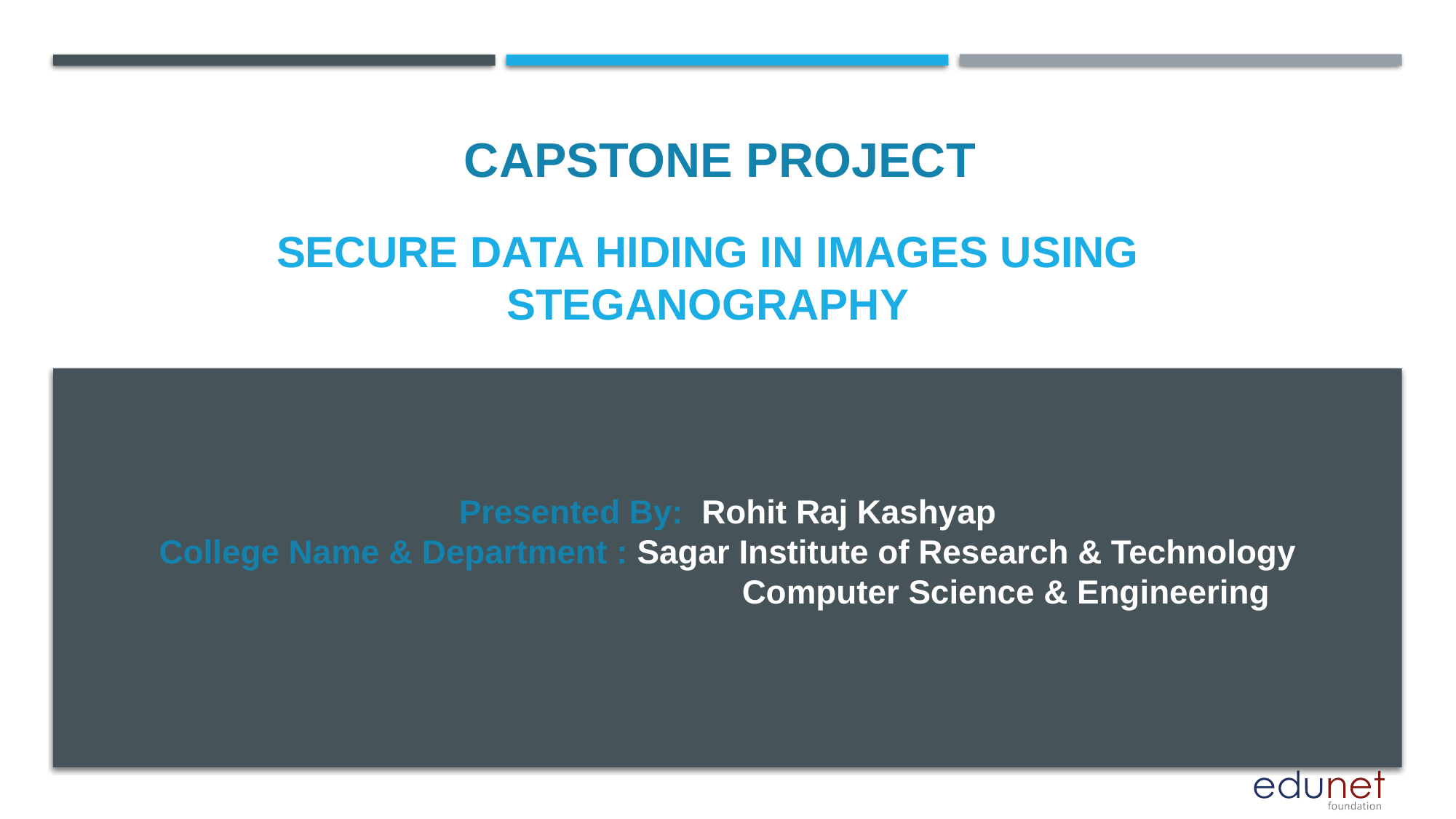

CAPSTONE PROJECT
# SECURE DATA HIDING IN IMAGES USING STEGANOGRAPHY
Presented By:  Rohit Raj Kashyap
College Name & Department : Sagar Institute of Research & Technology
                                                            Computer Science & Engineering